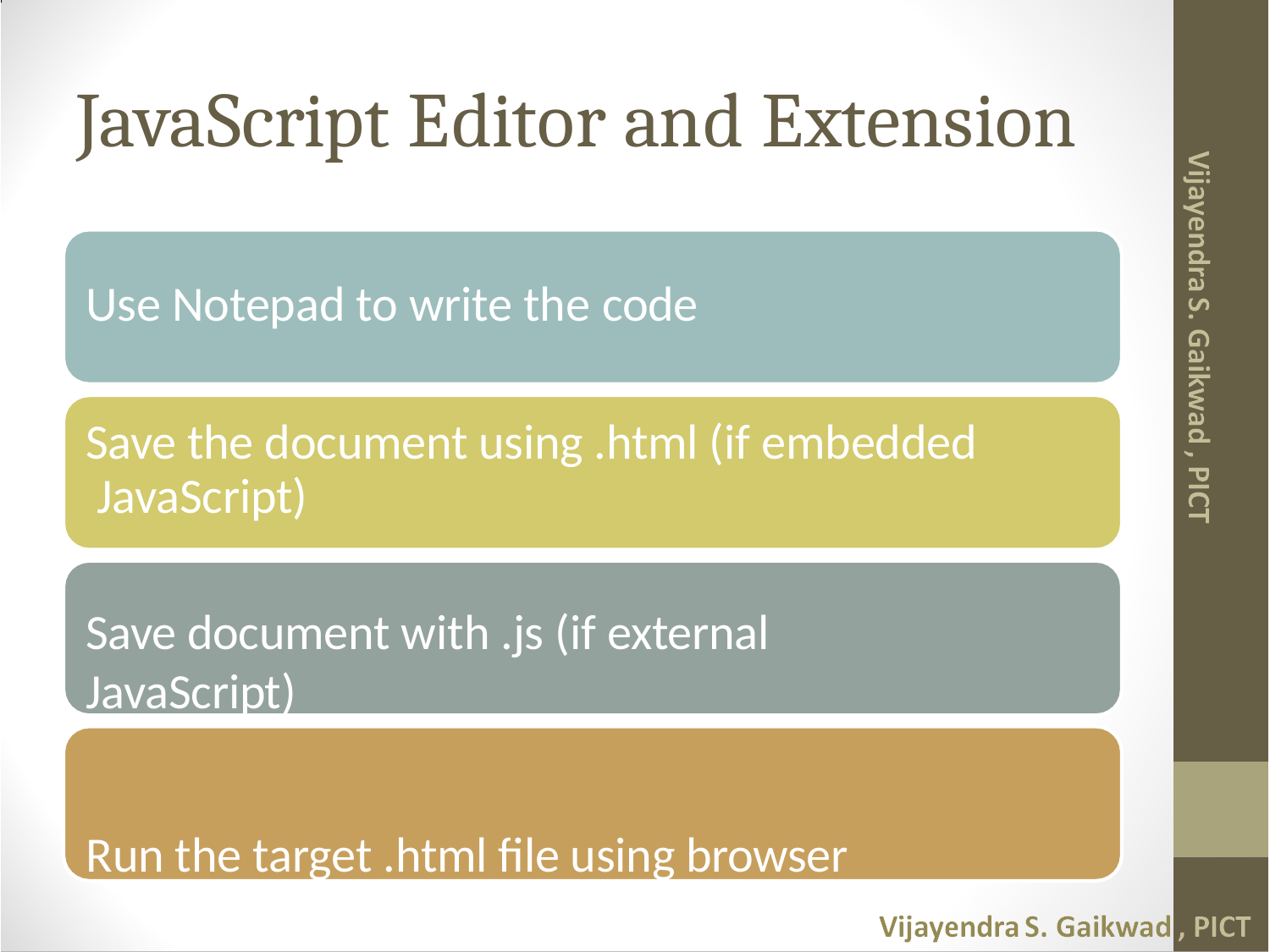

# JavaScript Editor and Extension

Use Notepad to write the code

Save the document using .html (if embedded  JavaScript)

Save document with .js (if external JavaScript)

Run the target .html file using browser